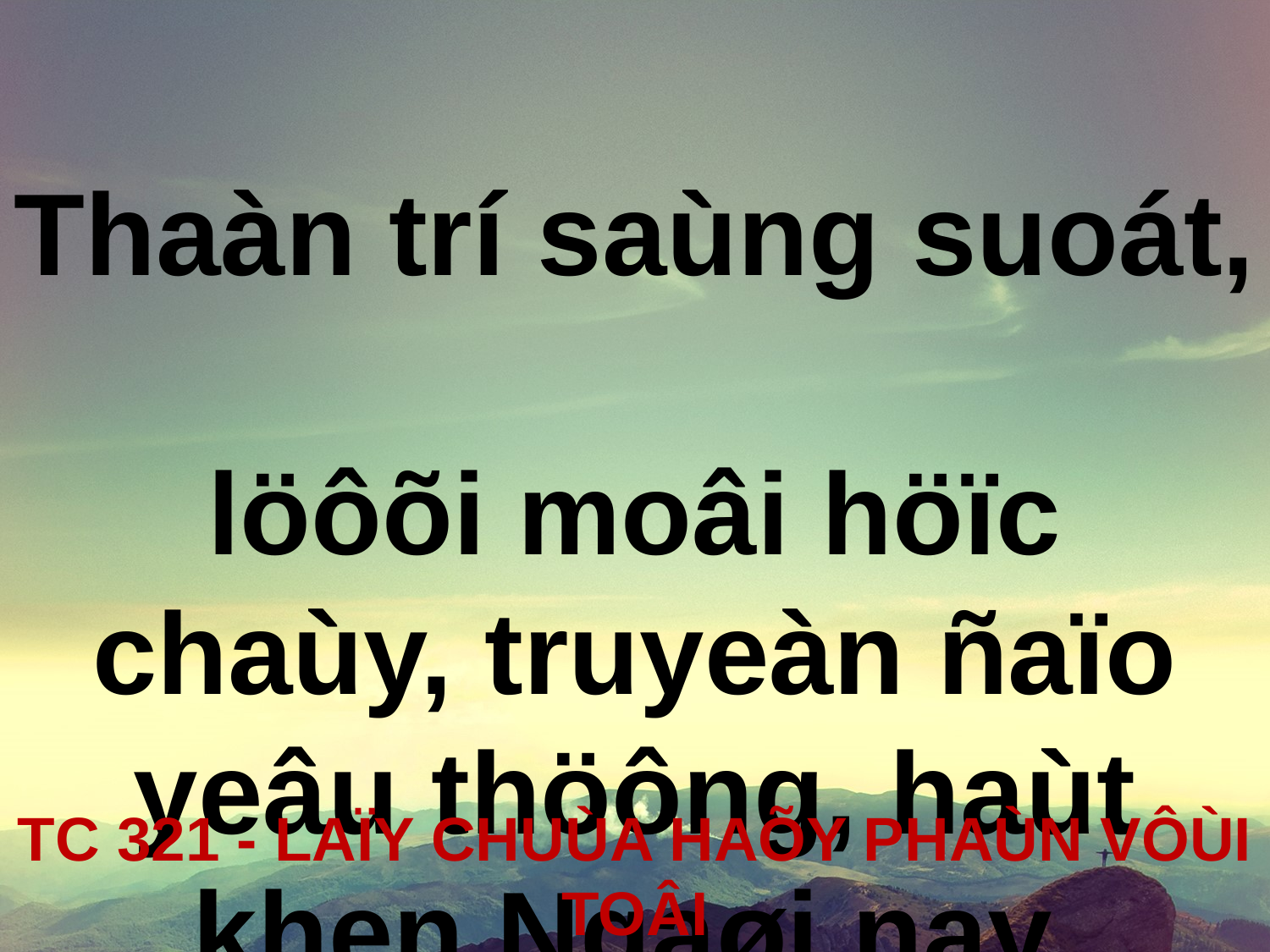

Thaàn trí saùng suoát,
löôõi moâi höïc chaùy, truyeàn ñaïo yeâu thöông, haùt khen Ngaøi nay.
TC 321 - LAÏY CHUÙA HAÕY PHAÙN VÔÙI TOÂI